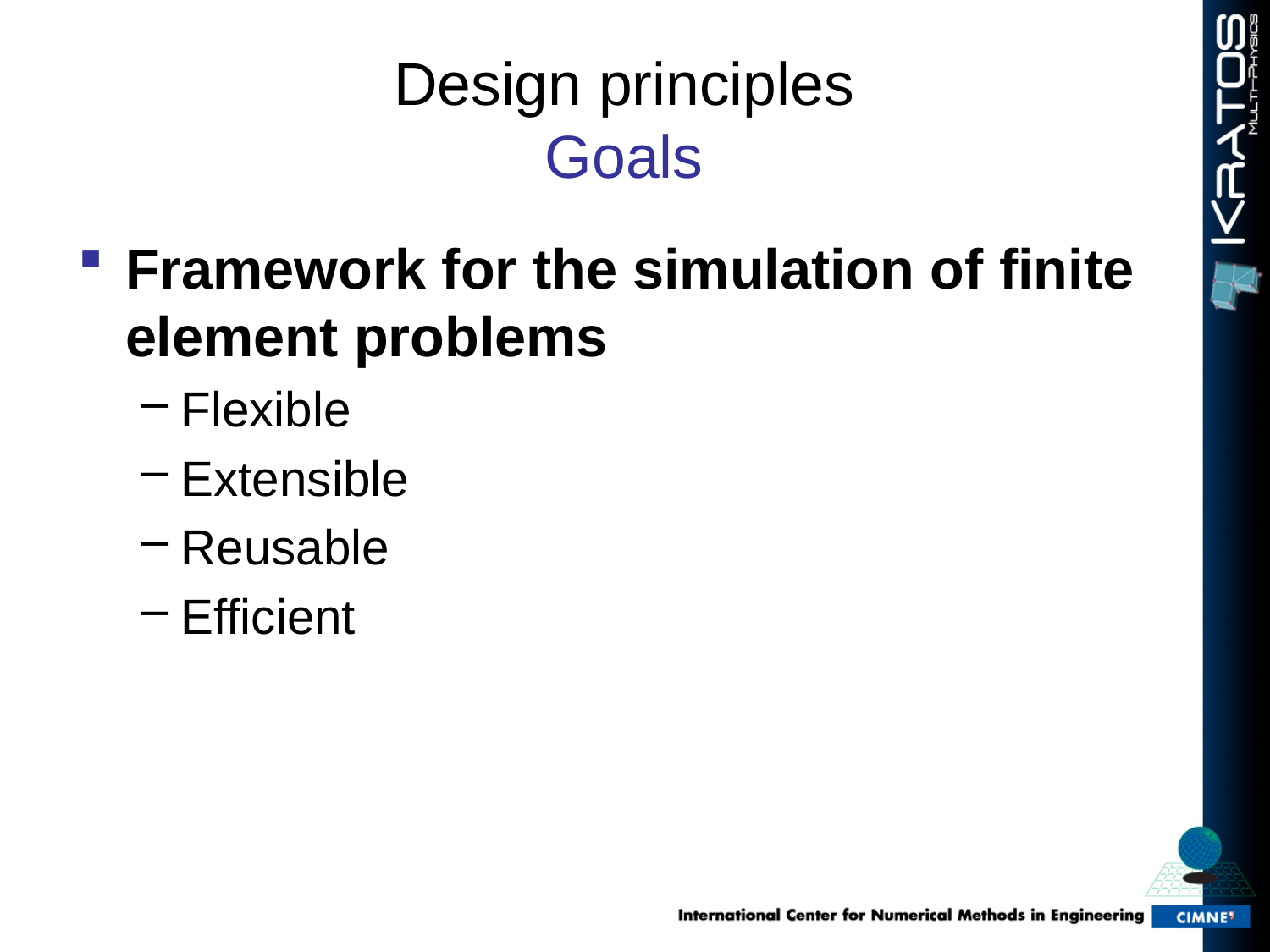

# Design principles Goals
Framework for the simulation of finite element problems
Flexible
Extensible
Reusable
Efficient